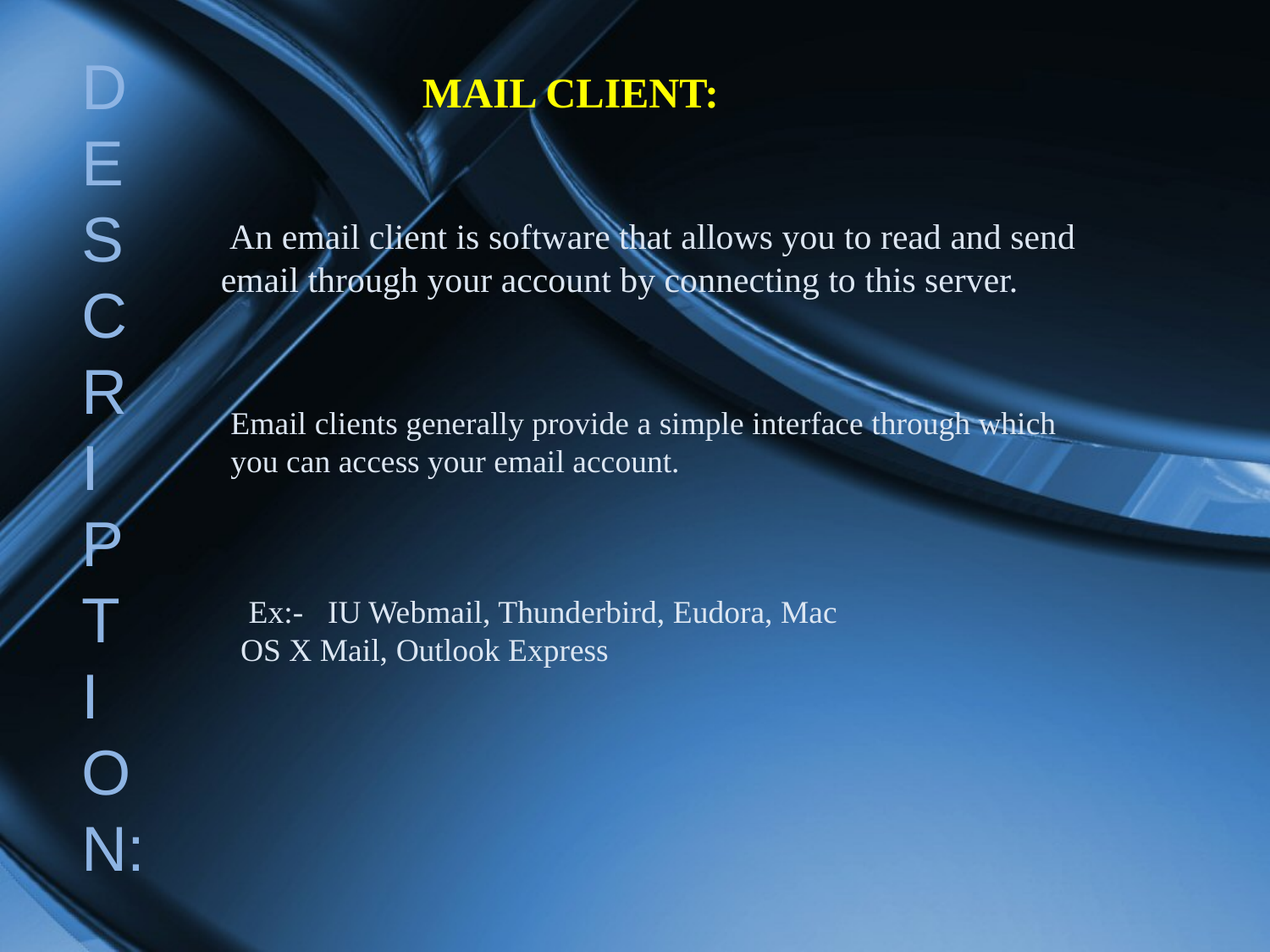

DESCR
I
PT
I
ON:
MAIL CLIENT:
 An email client is software that allows you to read and send email through your account by connecting to this server.
Email clients generally provide a simple interface through which you can access your email account.
 Ex:-   IU Webmail, Thunderbird, Eudora, Mac OS X Mail, Outlook Express